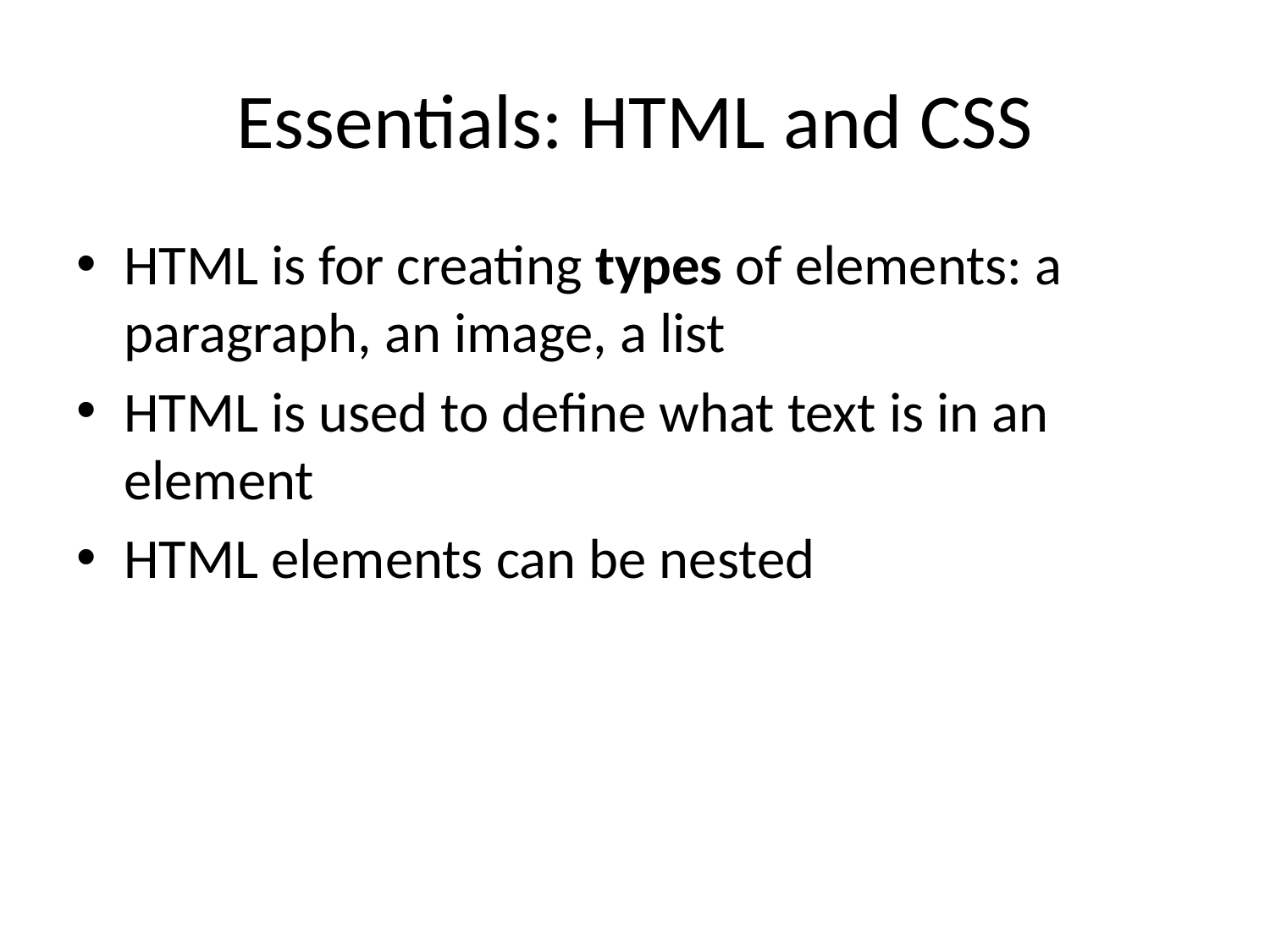

# Essentials: HTML and CSS
HTML is for creating types of elements: a paragraph, an image, a list
HTML is used to define what text is in an element
HTML elements can be nested